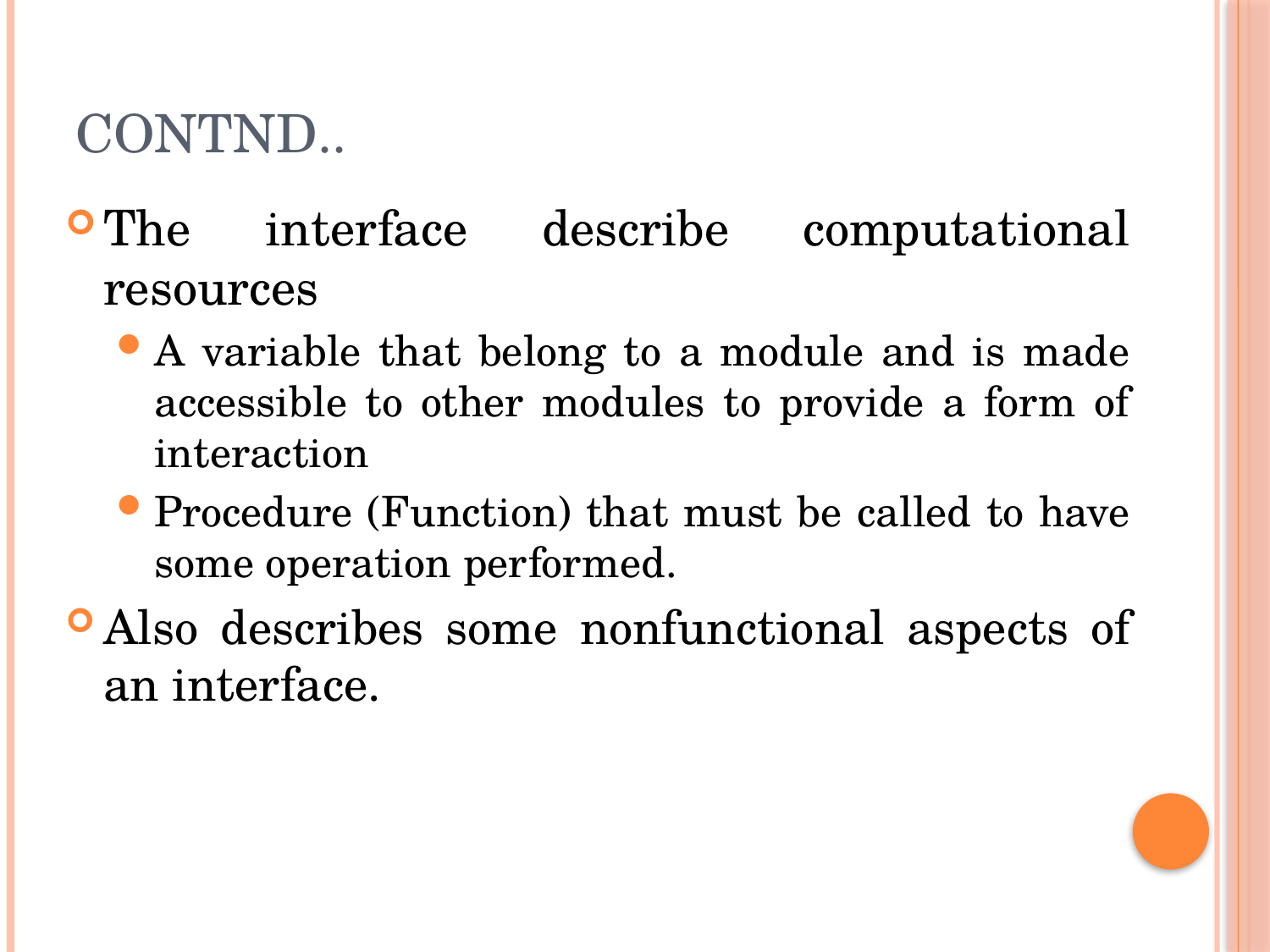

Contnd..
#
The interface describe computational resources
A variable that belong to a module and is made accessible to other modules to provide a form of interaction
Procedure (Function) that must be called to have some operation performed.
Also describes some nonfunctional aspects of an interface.